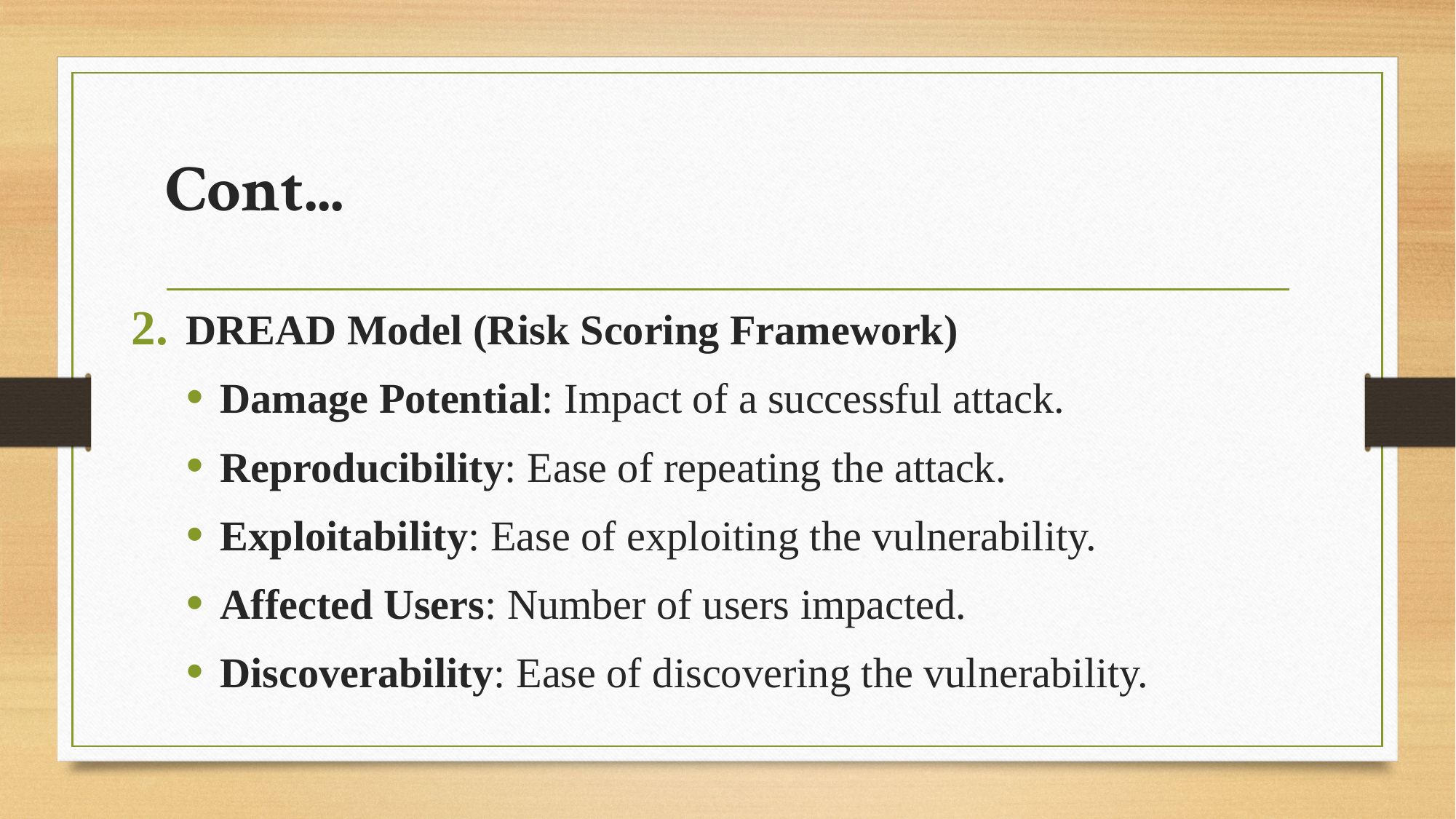

# Cont...
DREAD Model (Risk Scoring Framework)
Damage Potential: Impact of a successful attack.
Reproducibility: Ease of repeating the attack.
Exploitability: Ease of exploiting the vulnerability.
Affected Users: Number of users impacted.
Discoverability: Ease of discovering the vulnerability.